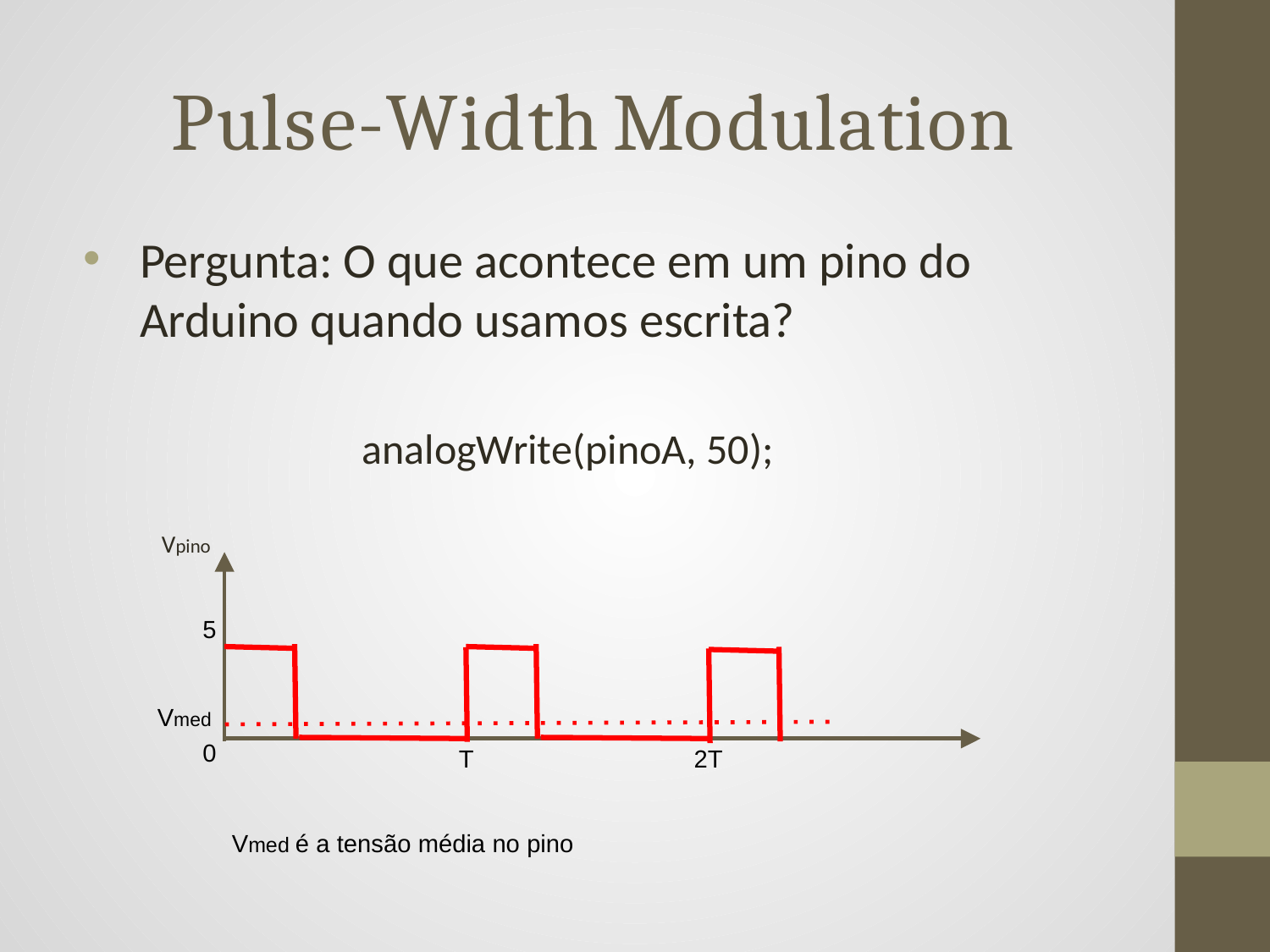

# Pulse-Width Modulation
Pergunta: O que acontece em um pino do Arduino quando usamos escrita?

                              analogWrite(pinoA, 50);
Vpino
5
Vmed
0
T
2T
Vmed é a tensão média no pino